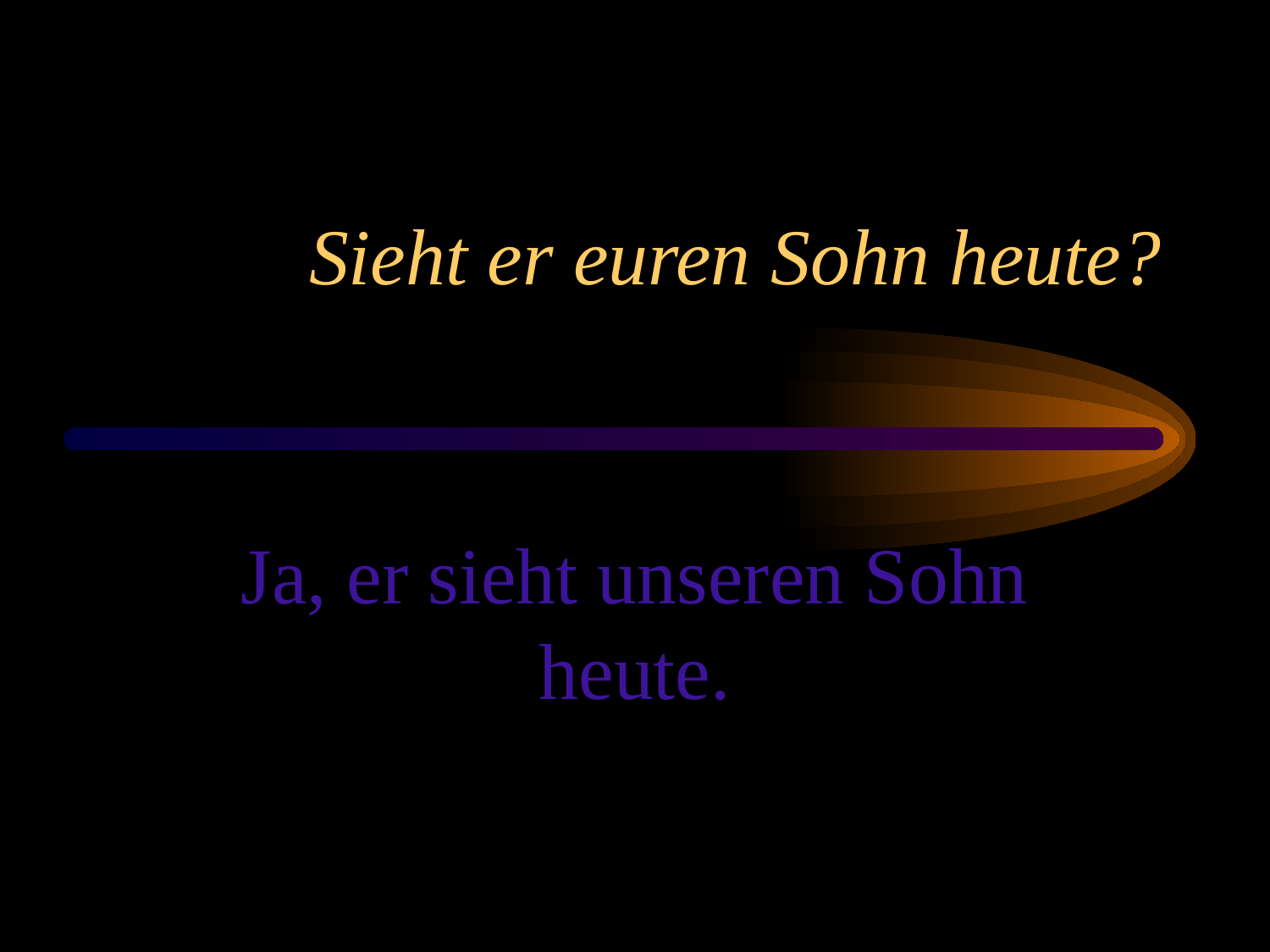

# Sieht er euren Sohn heute?
Ja, er sieht unseren Sohn heute.